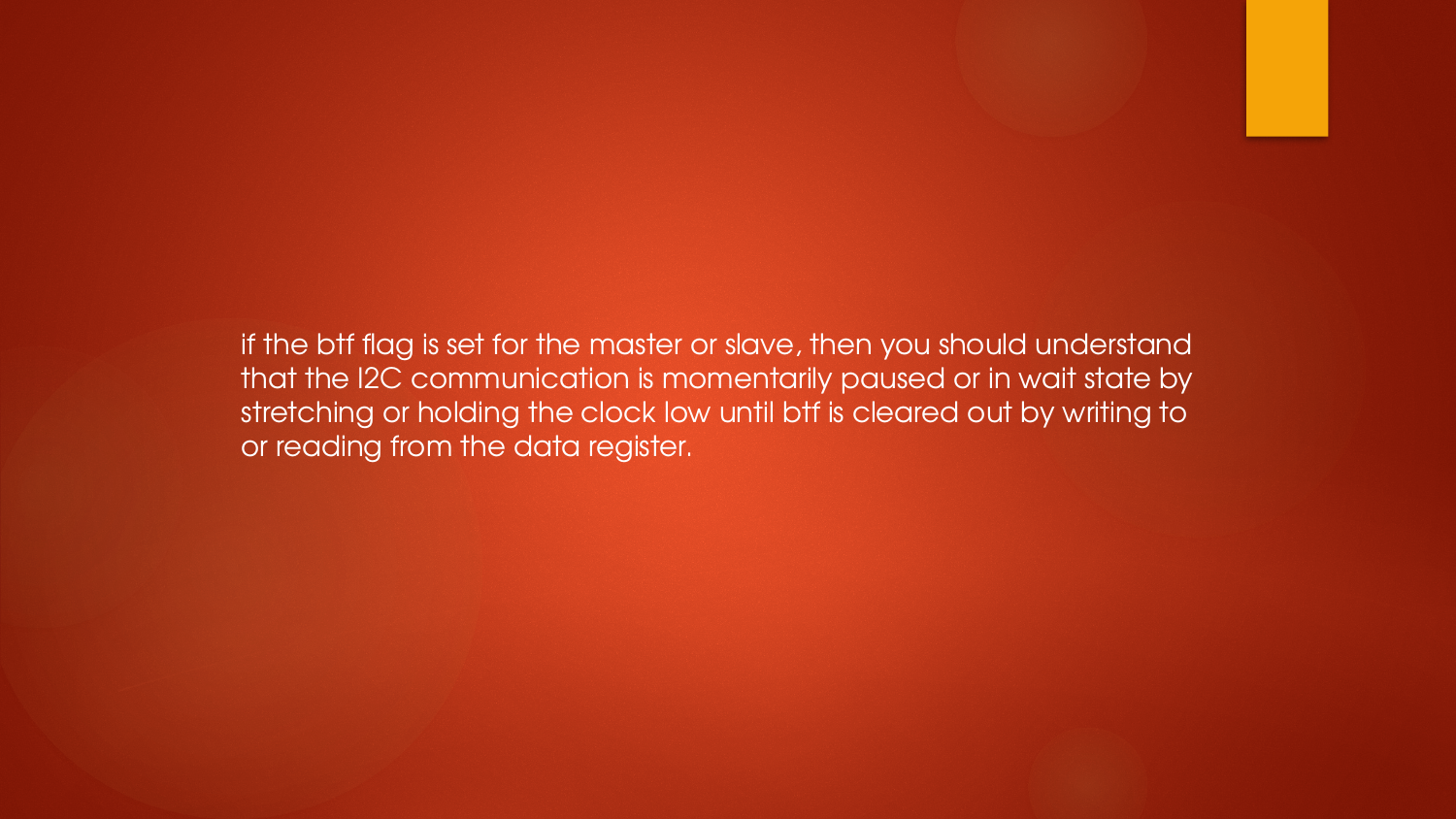

if the btf flag is set for the master or slave, then you should understand that the I2C communication is momentarily paused or in wait state by stretching or holding the clock low until btf is cleared out by writing to or reading from the data register.